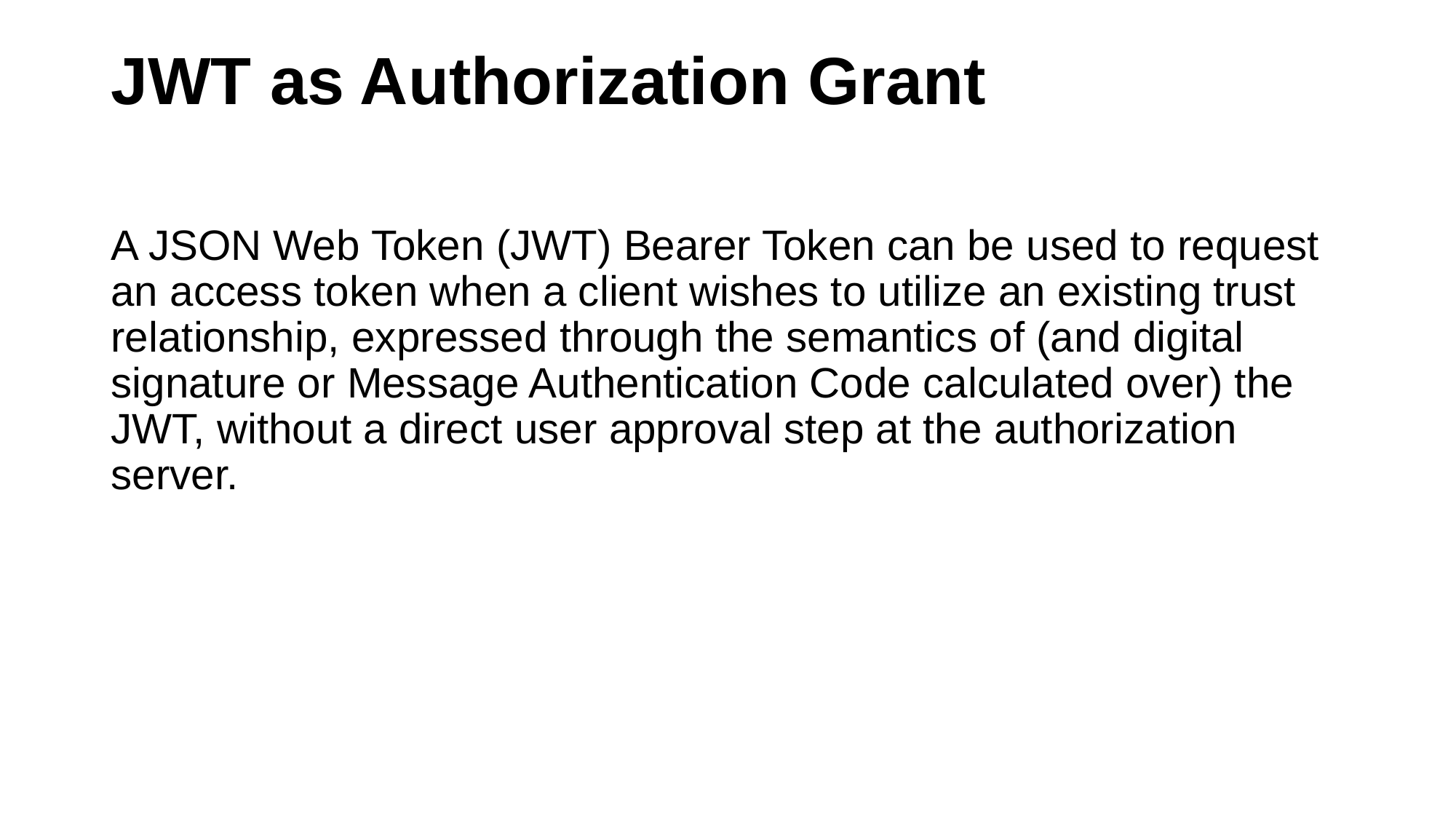

# JWT as Authorization Grant
A JSON Web Token (JWT) Bearer Token can be used to request an access token when a client wishes to utilize an existing trust relationship, expressed through the semantics of (and digital signature or Message Authentication Code calculated over) the JWT, without a direct user approval step at the authorization server.